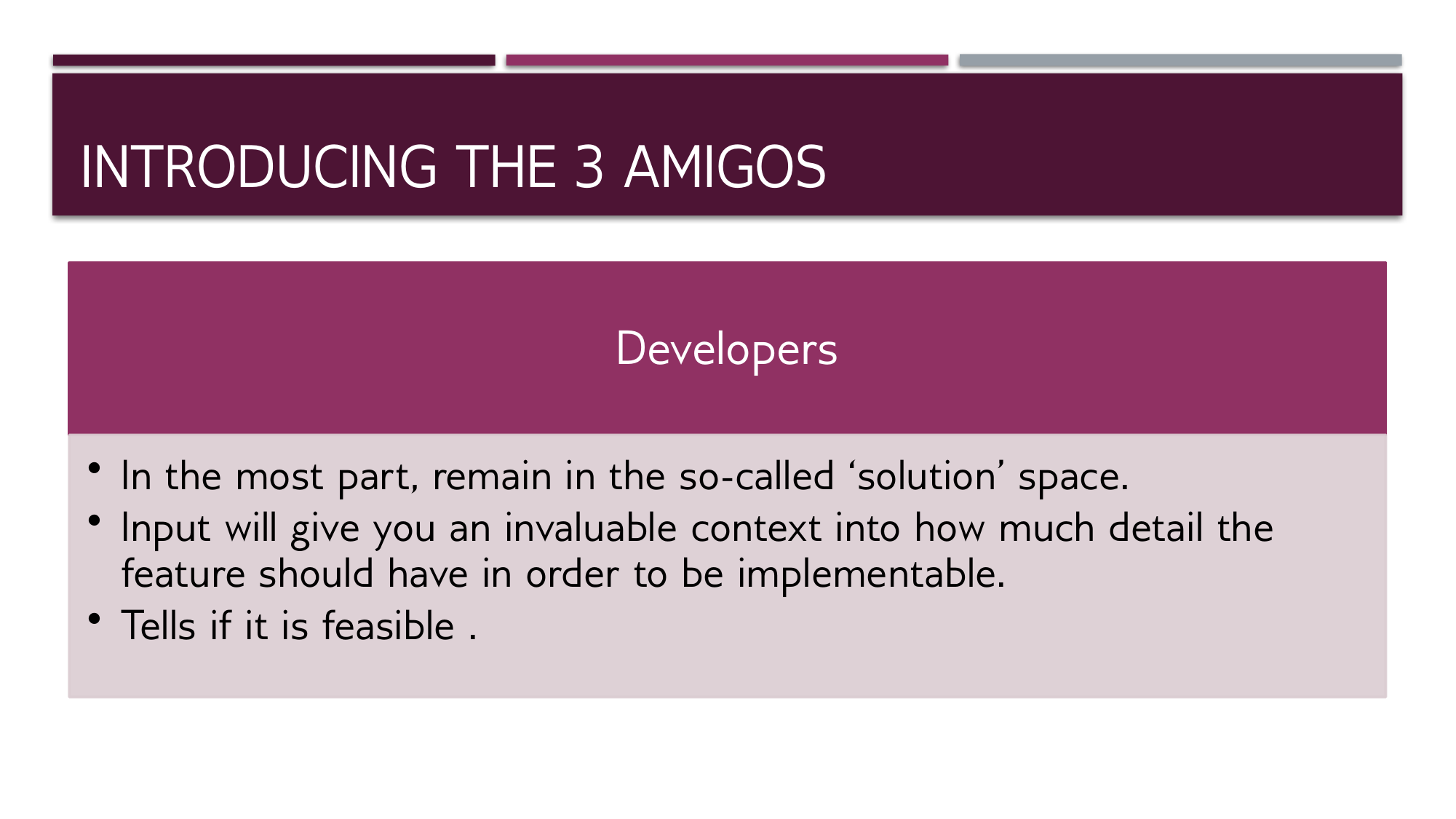

# Introducing the 3 amigos
Developers
In the most part, remain in the so-called ‘solution’ space.
Input will give you an invaluable context into how much detail the feature should have in order to be implementable.
Tells if it is feasible .